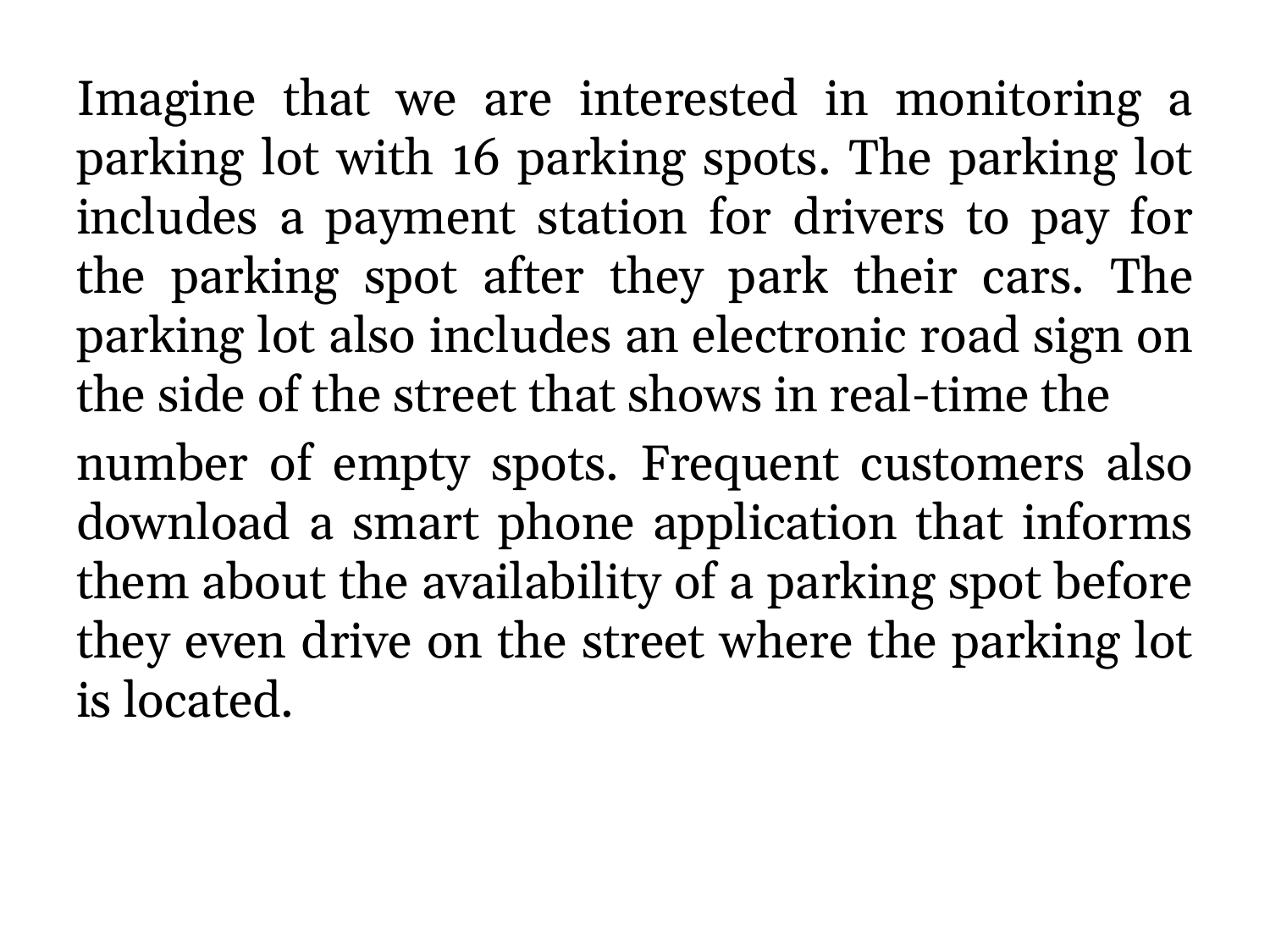

Imagine that we are interested in monitoring a parking lot with 16 parking spots. The parking lot includes a payment station for drivers to pay for the parking spot after they park their cars. The parking lot also includes an electronic road sign on the side of the street that shows in real-time the
number of empty spots. Frequent customers also download a smart phone application that informs them about the availability of a parking spot before they even drive on the street where the parking lot is located.